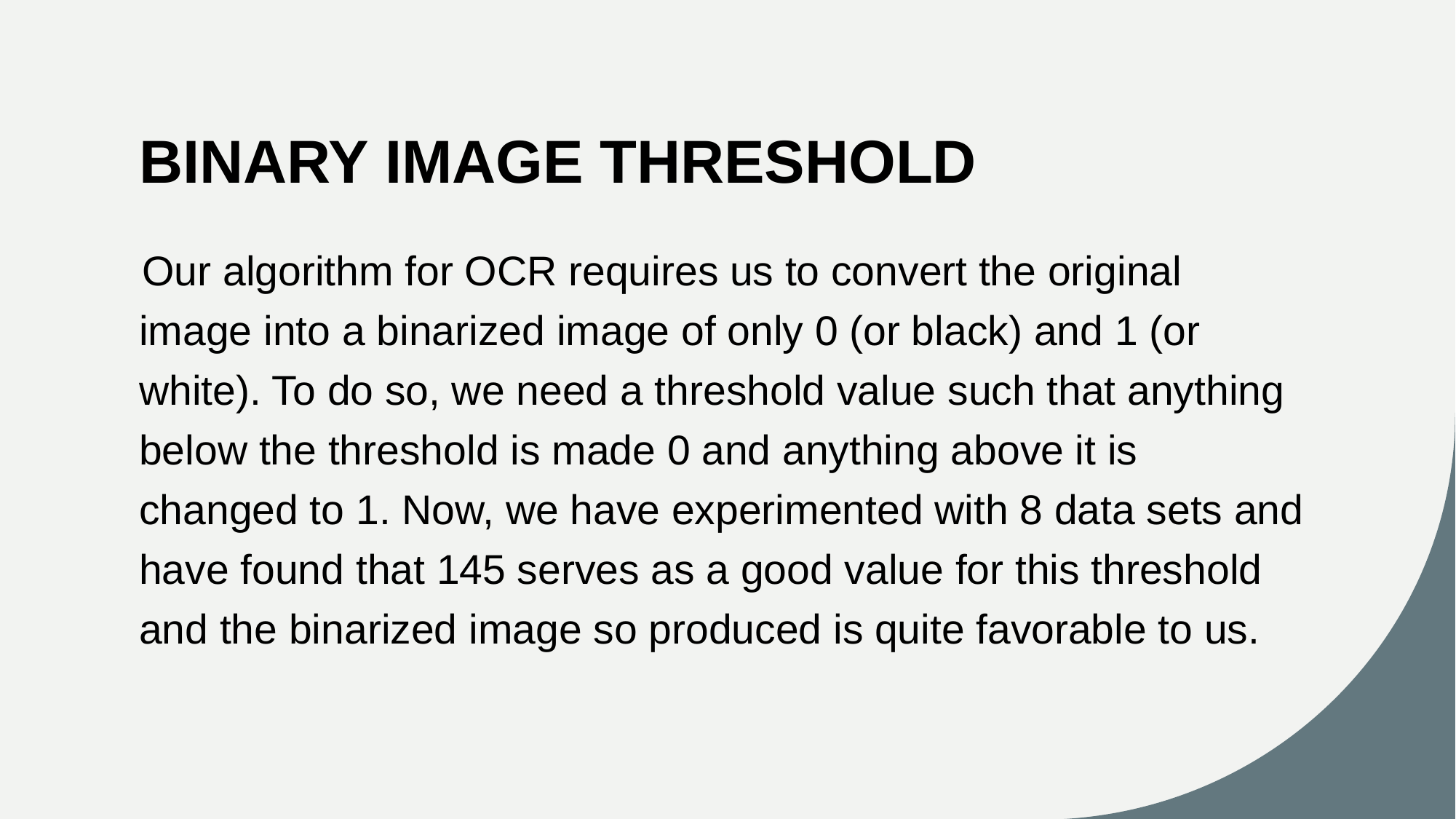

# BINARY IMAGE THRESHOLD
    Our algorithm for OCR requires us to convert the original image into a binarized image of only 0 (or black) and 1 (or white). To do so, we need a threshold value such that anything below the threshold is made 0 and anything above it is changed to 1. Now, we have experimented with 8 data sets and have found that 145 serves as a good value for this threshold and the binarized image so produced is quite favorable to us.